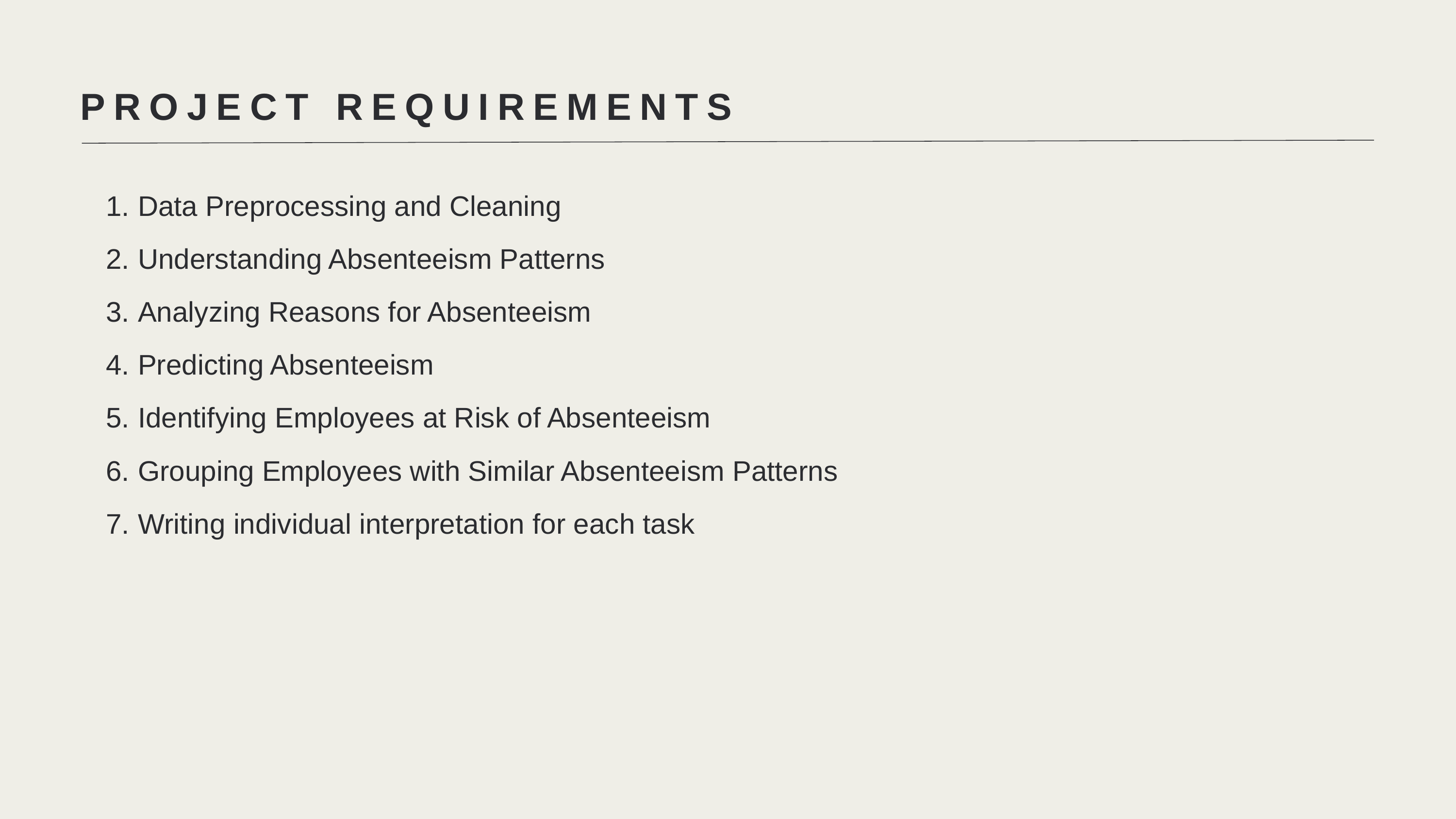

PROJECT REQUIREMENTS

 Data Preprocessing and Cleaning
 Understanding Absenteeism Patterns
 Analyzing Reasons for Absenteeism
 Predicting Absenteeism
 Identifying Employees at Risk of Absenteeism
 Grouping Employees with Similar Absenteeism Patterns
 Writing individual interpretation for each task